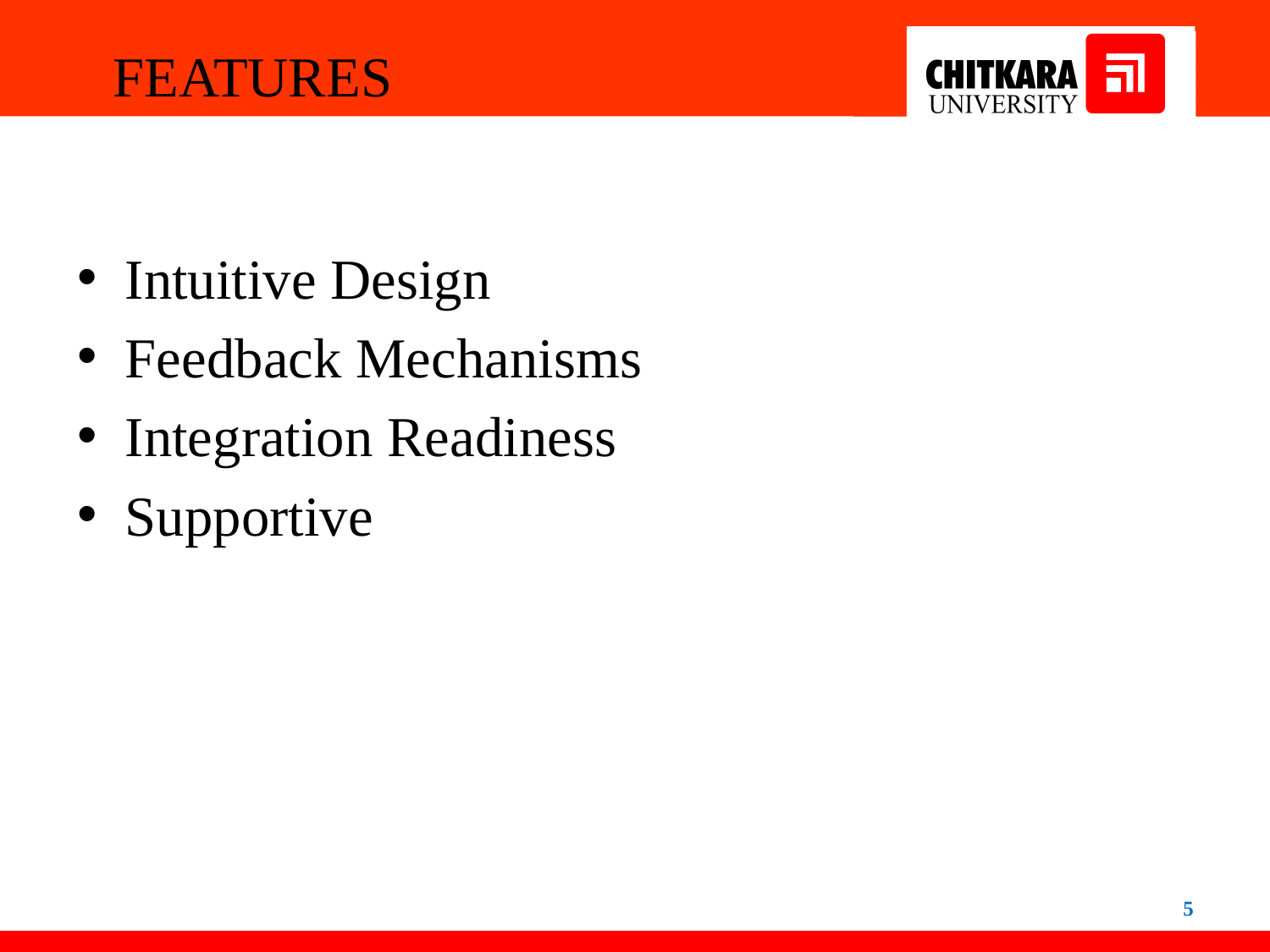

# FEATURES
Intuitive Design
Feedback Mechanisms
Integration Readiness
Supportive

5